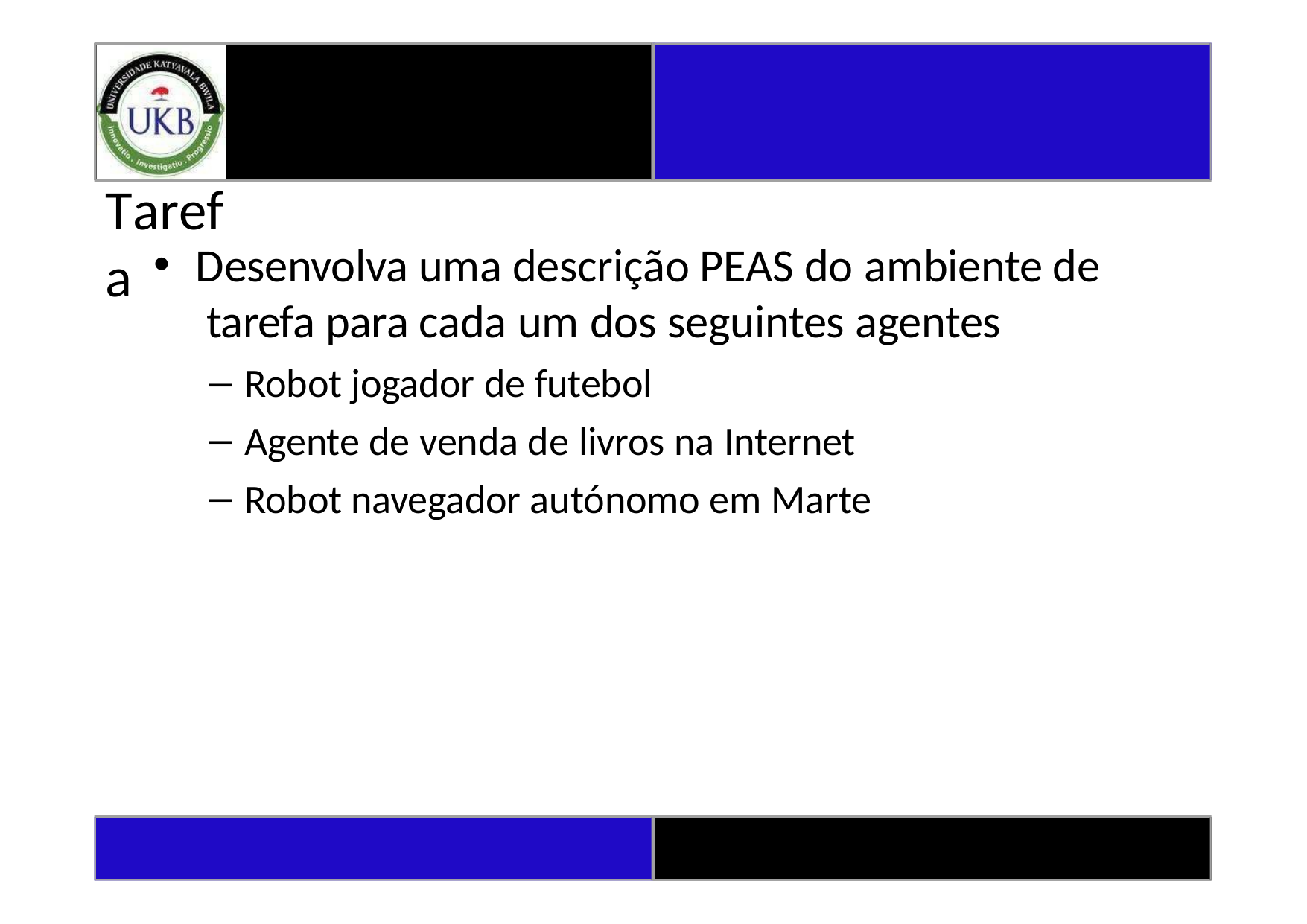

# Tarefa
Desenvolva uma descrição PEAS do ambiente de  tarefa para cada um dos seguintes agentes
Robot jogador de futebol
Agente de venda de livros na Internet
Robot navegador autónomo em Marte